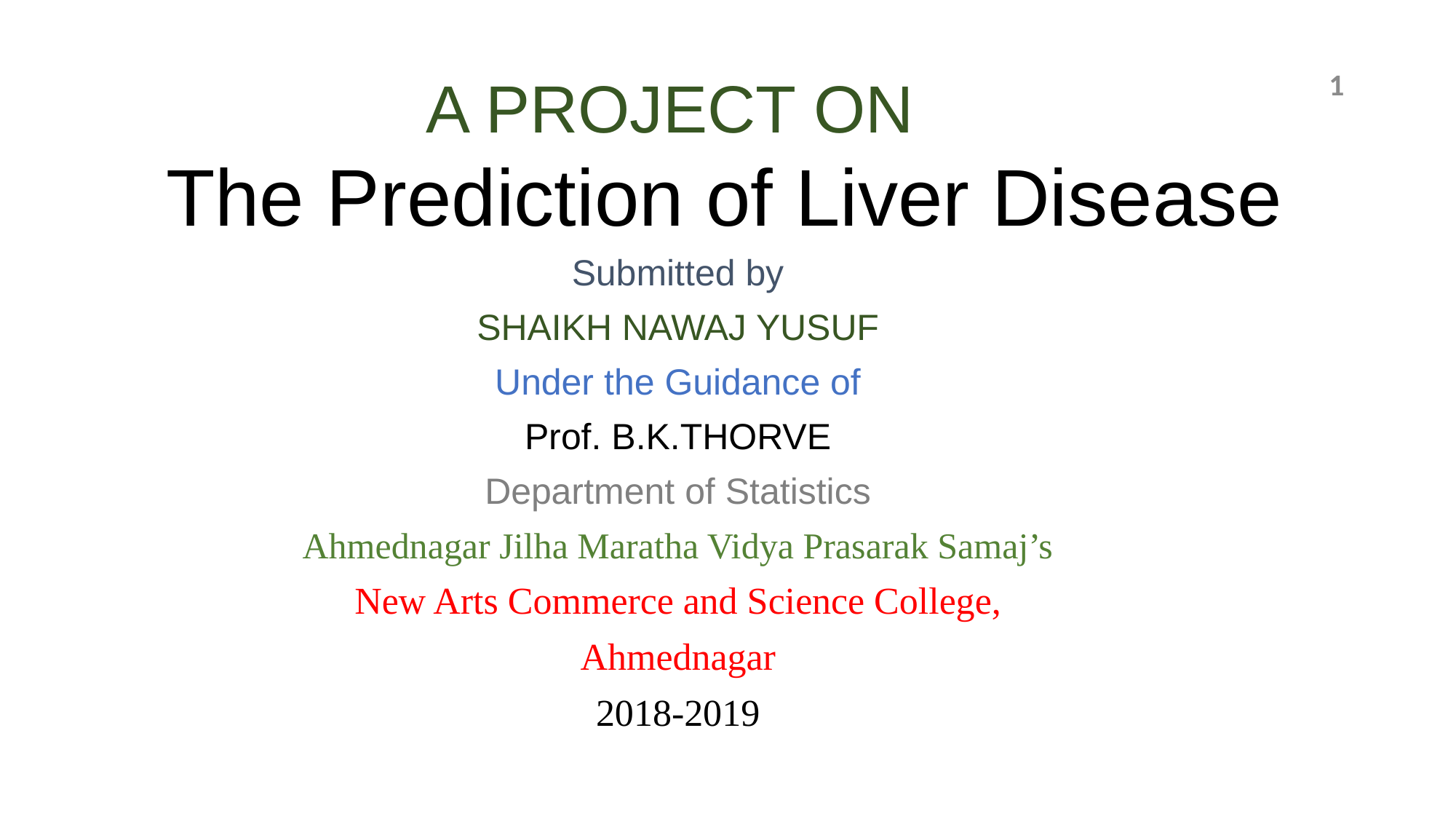

# A PROJECT ON The Prediction of Liver Disease
1
Submitted by
SHAIKH NAWAJ YUSUF
Under the Guidance of
Prof. B.K.THORVE
Department of Statistics
Ahmednagar Jilha Maratha Vidya Prasarak Samaj’s
New Arts Commerce and Science College,
Ahmednagar
2018-2019